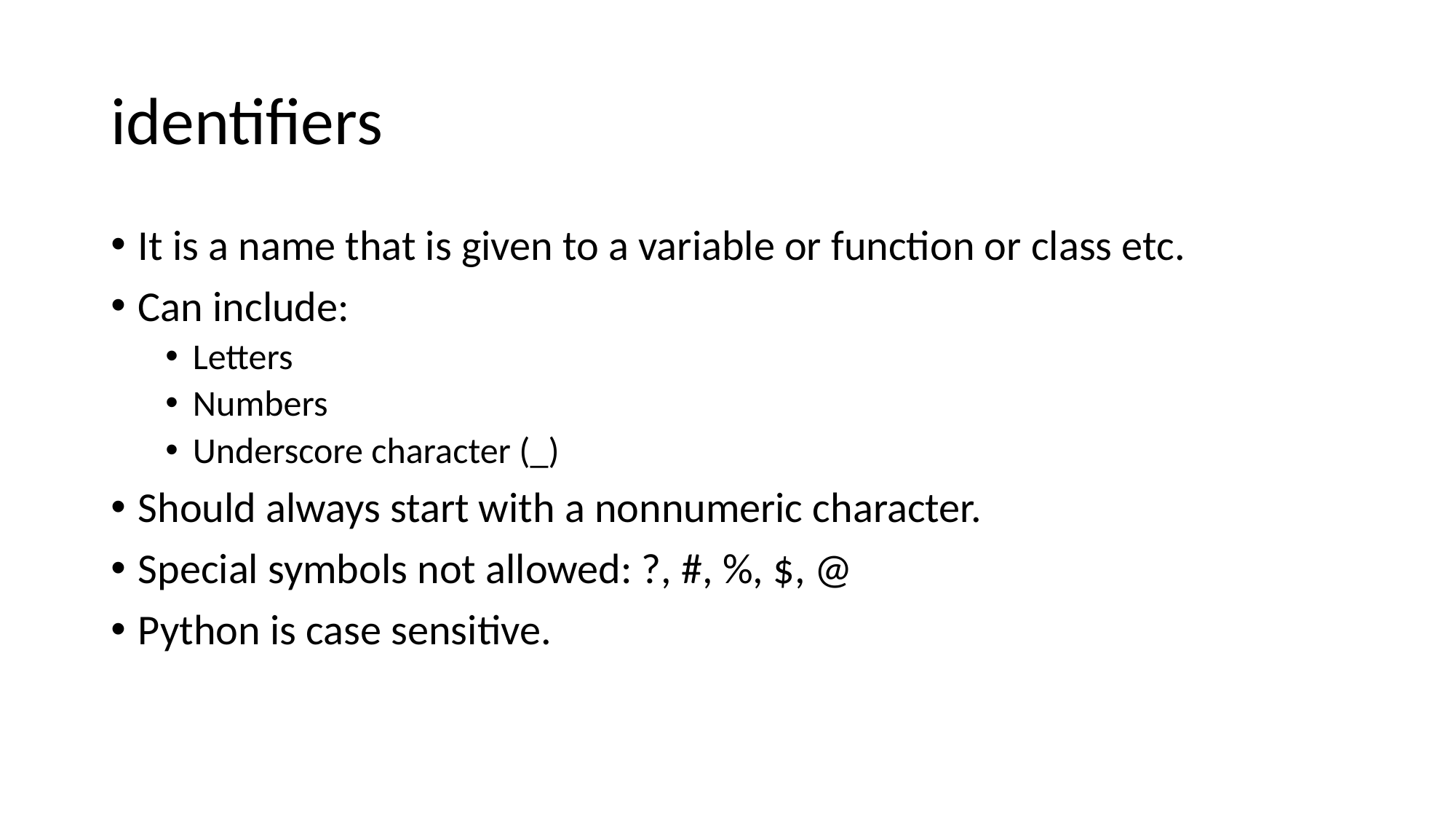

# identifiers
It is a name that is given to a variable or function or class etc.
Can include:
Letters
Numbers
Underscore character (_)
Should always start with a nonnumeric character.
Special symbols not allowed: ?, #, %, $, @
Python is case sensitive.